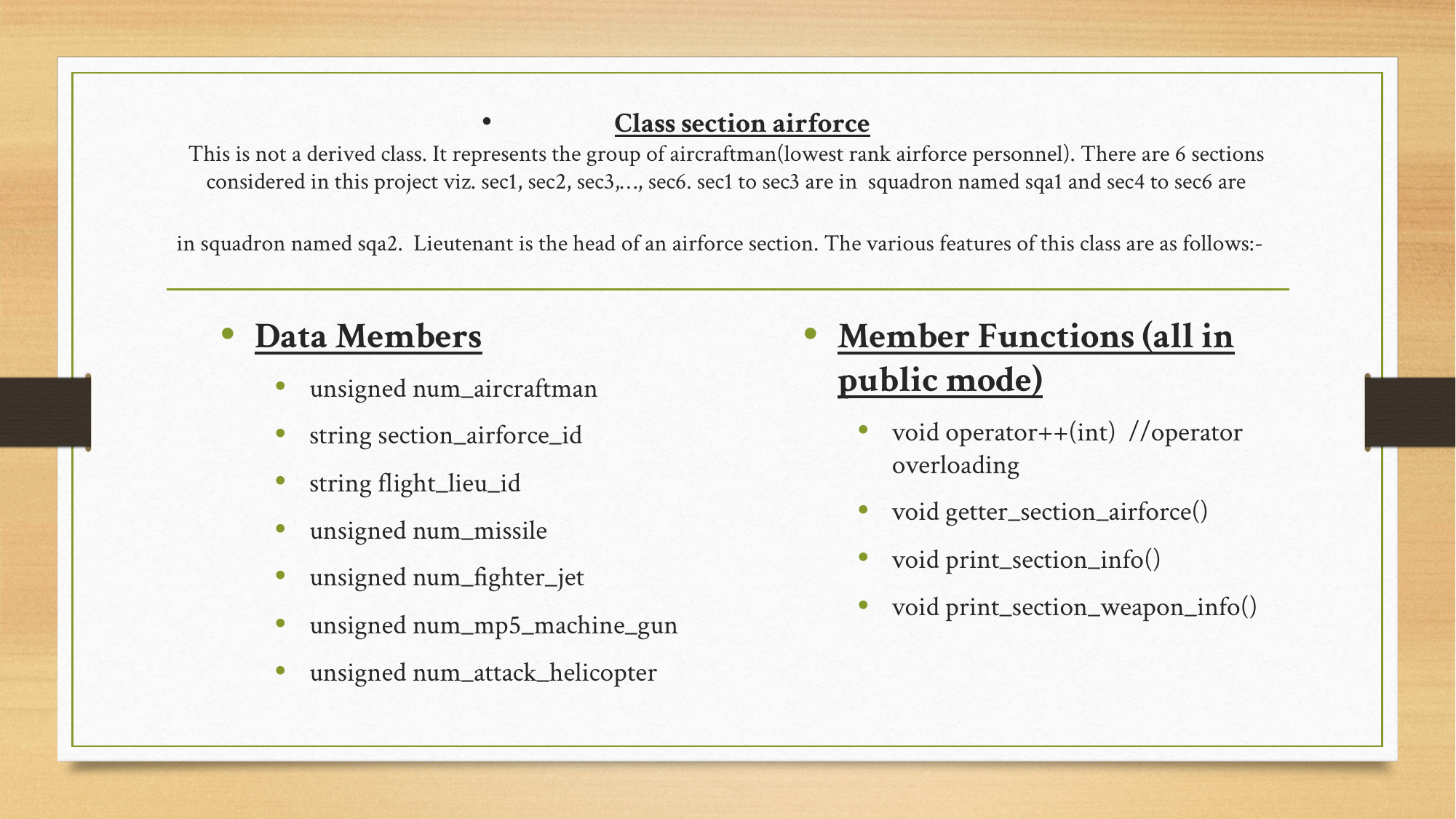

# Class section airforce
This is not a derived class. It represents the group of aircraftman(lowest rank airforce personnel). There are 6 sections considered in this project viz. sec1, sec2, sec3,…, sec6. sec1 to sec3 are in  squadron named sqa1 and sec4 to sec6 are in squadron named sqa2.  Lieutenant is the head of an airforce section. The various features of this class are as follows:-
Data Members
unsigned num_aircraftman
string section_airforce_id
string flight_lieu_id
unsigned num_missile
unsigned num_fighter_jet
unsigned num_mp5_machine_gun
unsigned num_attack_helicopter
Member Functions (all in public mode)
void operator++(int)  //operator overloading
void getter_section_airforce()
void print_section_info()
void print_section_weapon_info()